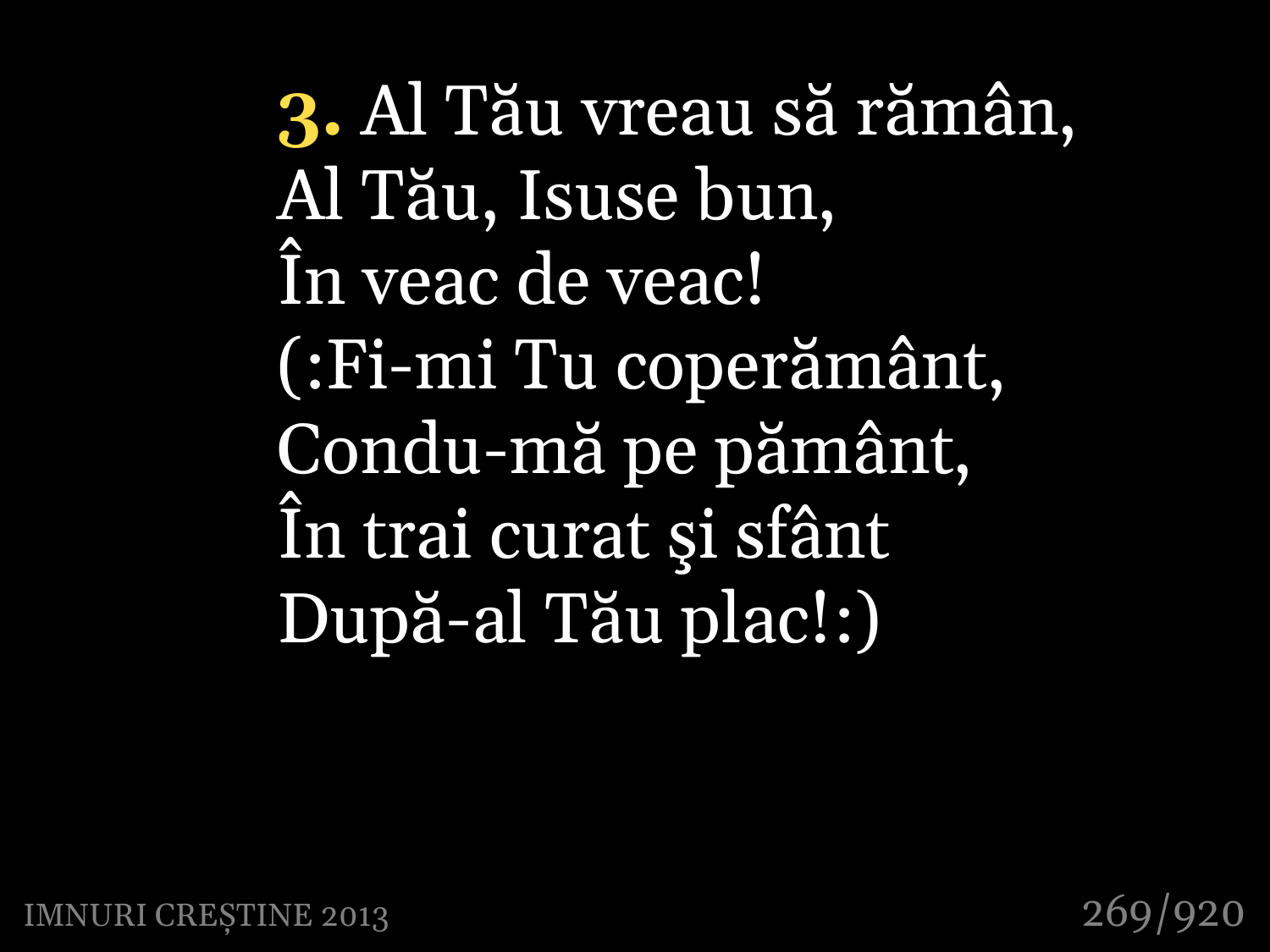

3. Al Tău vreau să rămân,
Al Tău, Isuse bun,
În veac de veac!
(:Fi-mi Tu coperământ,
Condu-mă pe pământ,
În trai curat şi sfânt
După-al Tău plac!:)
269/920
IMNURI CREȘTINE 2013